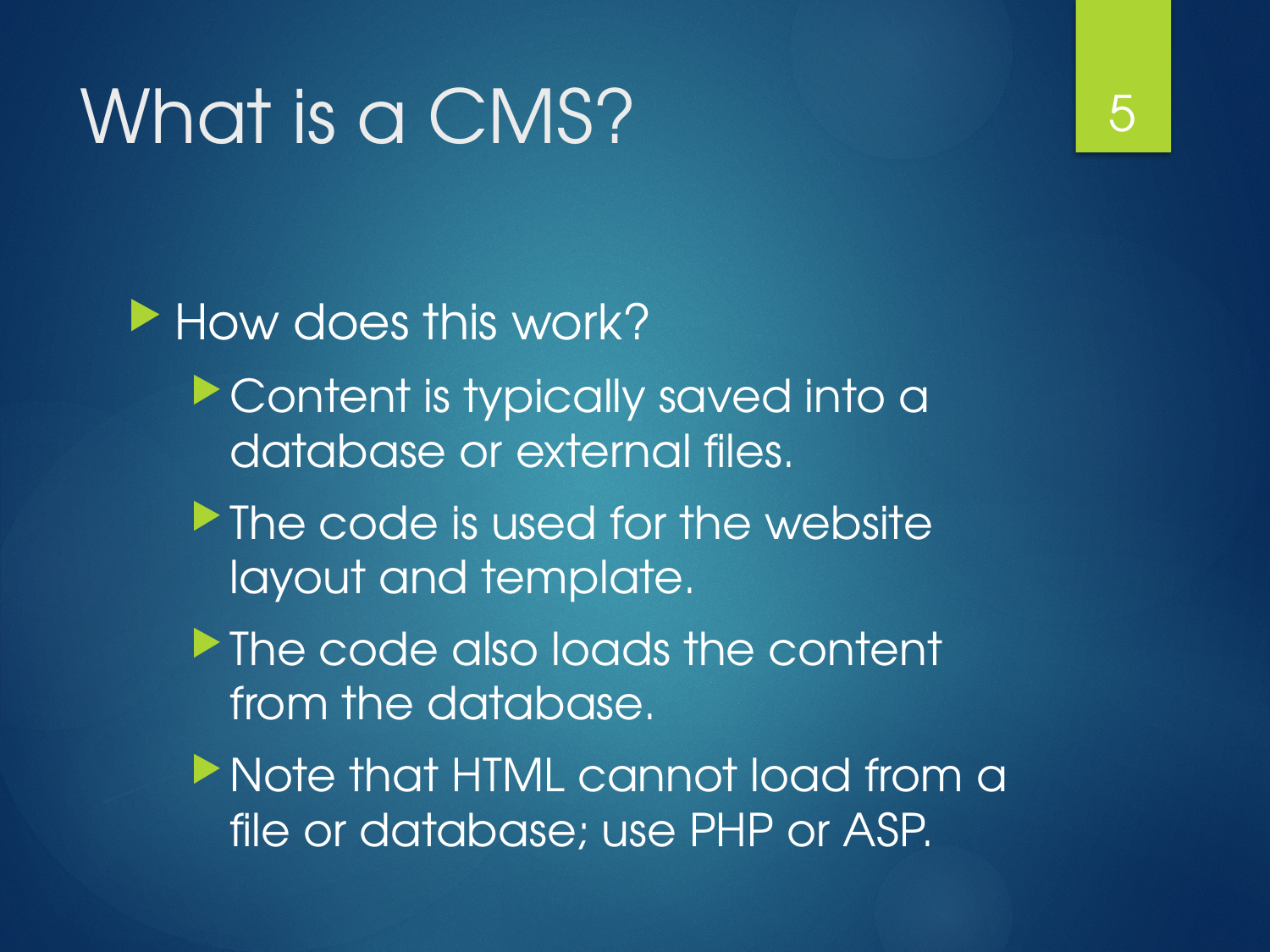

5
# What is a CMS?
How does this work?
Content is typically saved into a database or external files.
The code is used for the website layout and template.
The code also loads the content from the database.
Note that HTML cannot load from a file or database; use PHP or ASP.